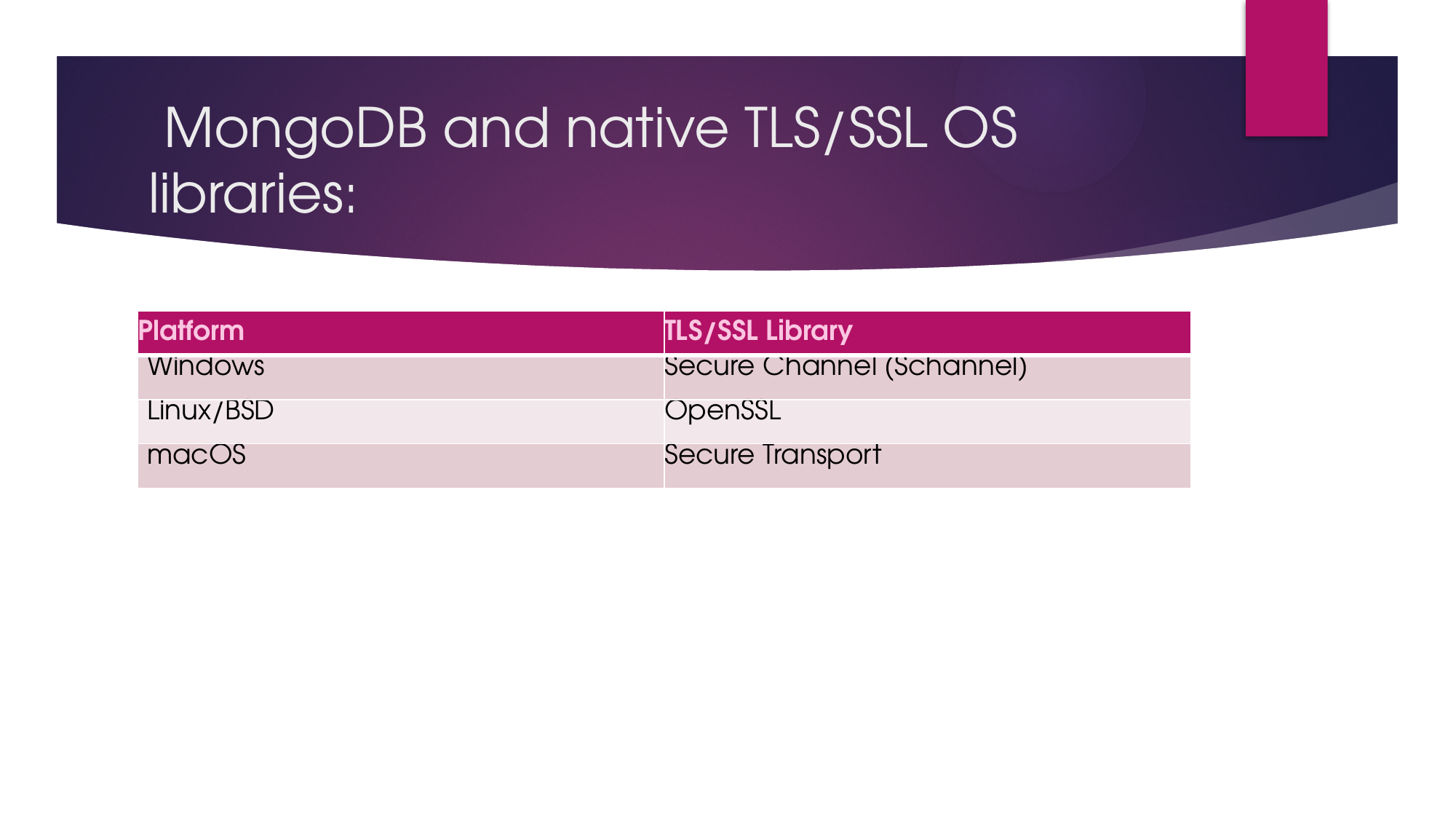

# MongoDB and native TLS/SSL OS libraries:
| Platform | TLS/SSL Library |
| --- | --- |
| Windows | Secure Channel (Schannel) |
| Linux/BSD | OpenSSL |
| macOS | Secure Transport |